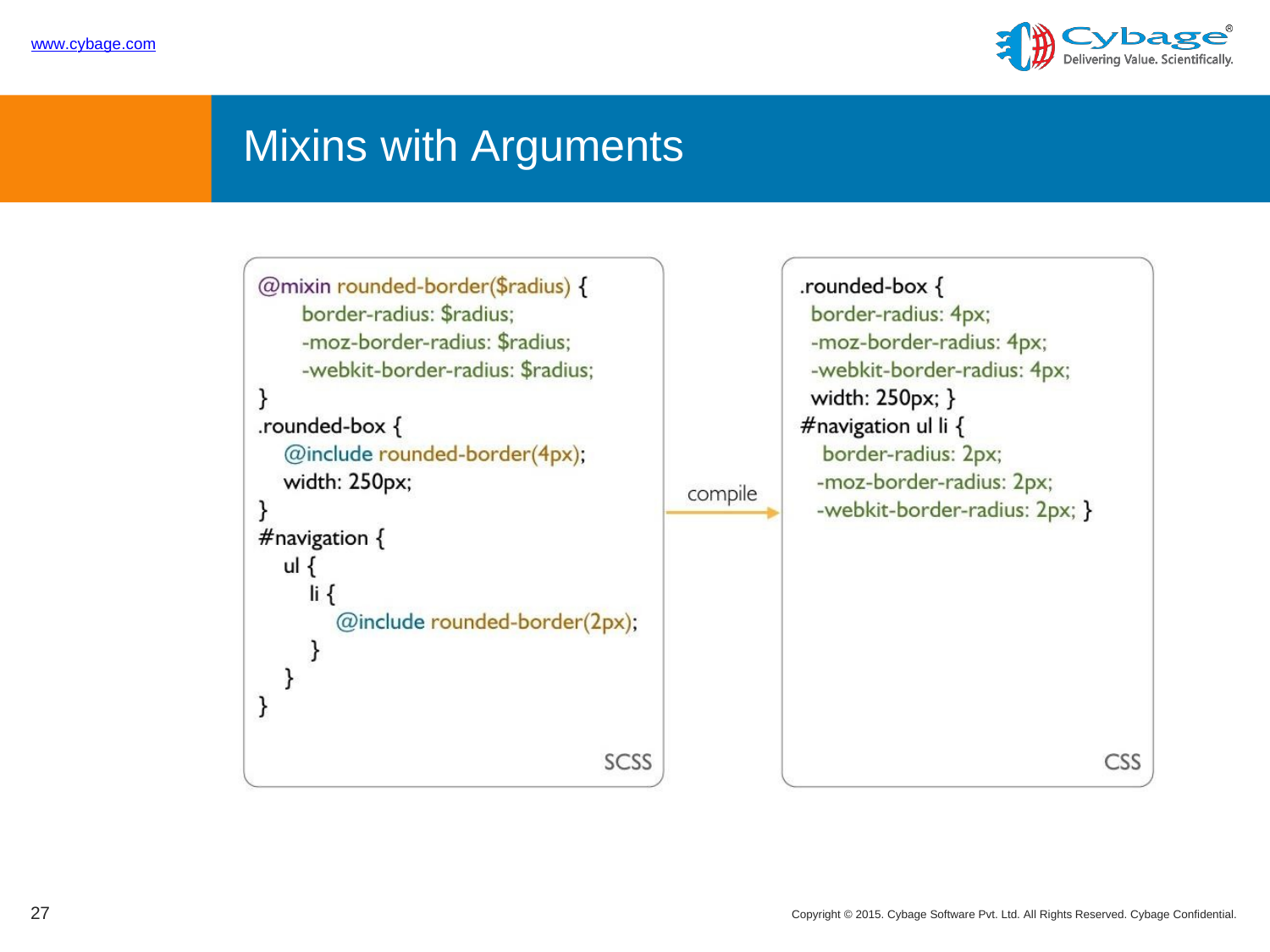

www.cybage.com

Mixins
with
Arguments

27
Copyright © 2015. Cybage Software Pvt. Ltd. All Rights Reserved. Cybage Confidential.